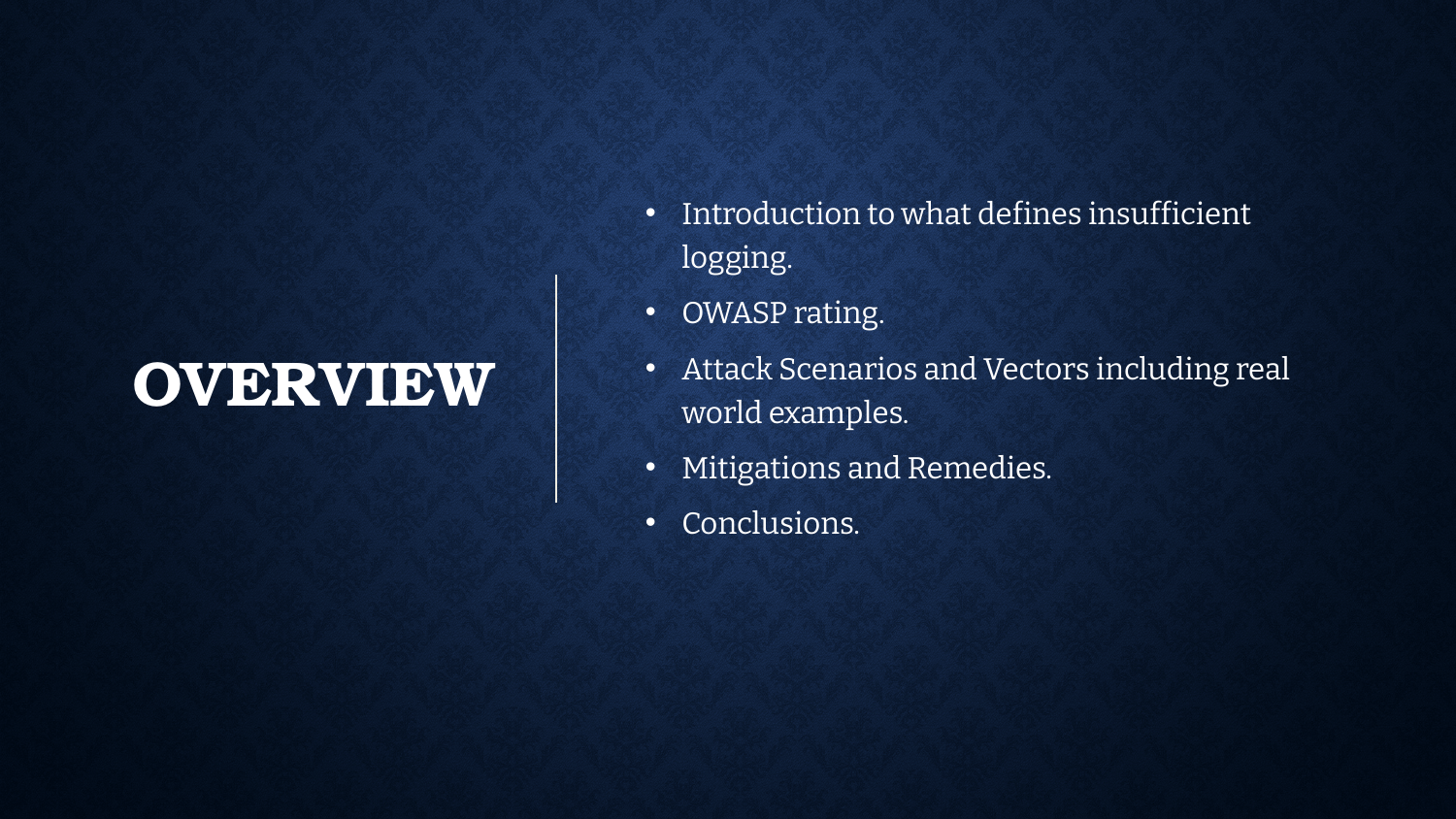

# Overview
Introduction to what defines insufficient logging.
OWASP rating.
Attack Scenarios and Vectors including real world examples.
Mitigations and Remedies.
Conclusions.